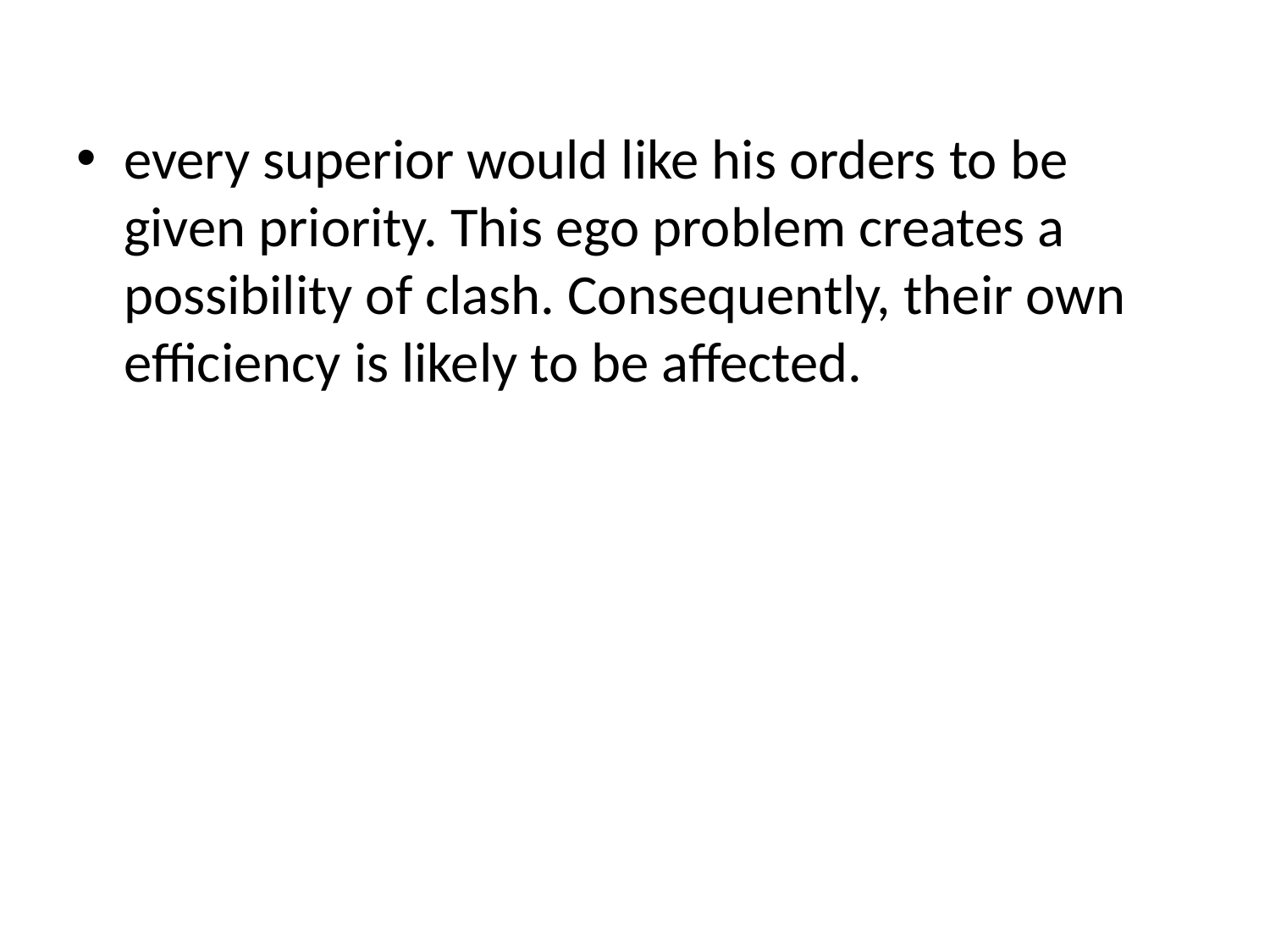

#
every superior would like his orders to be given priority. This ego problem creates a possibility of clash. Consequently, their own efficiency is likely to be affected.